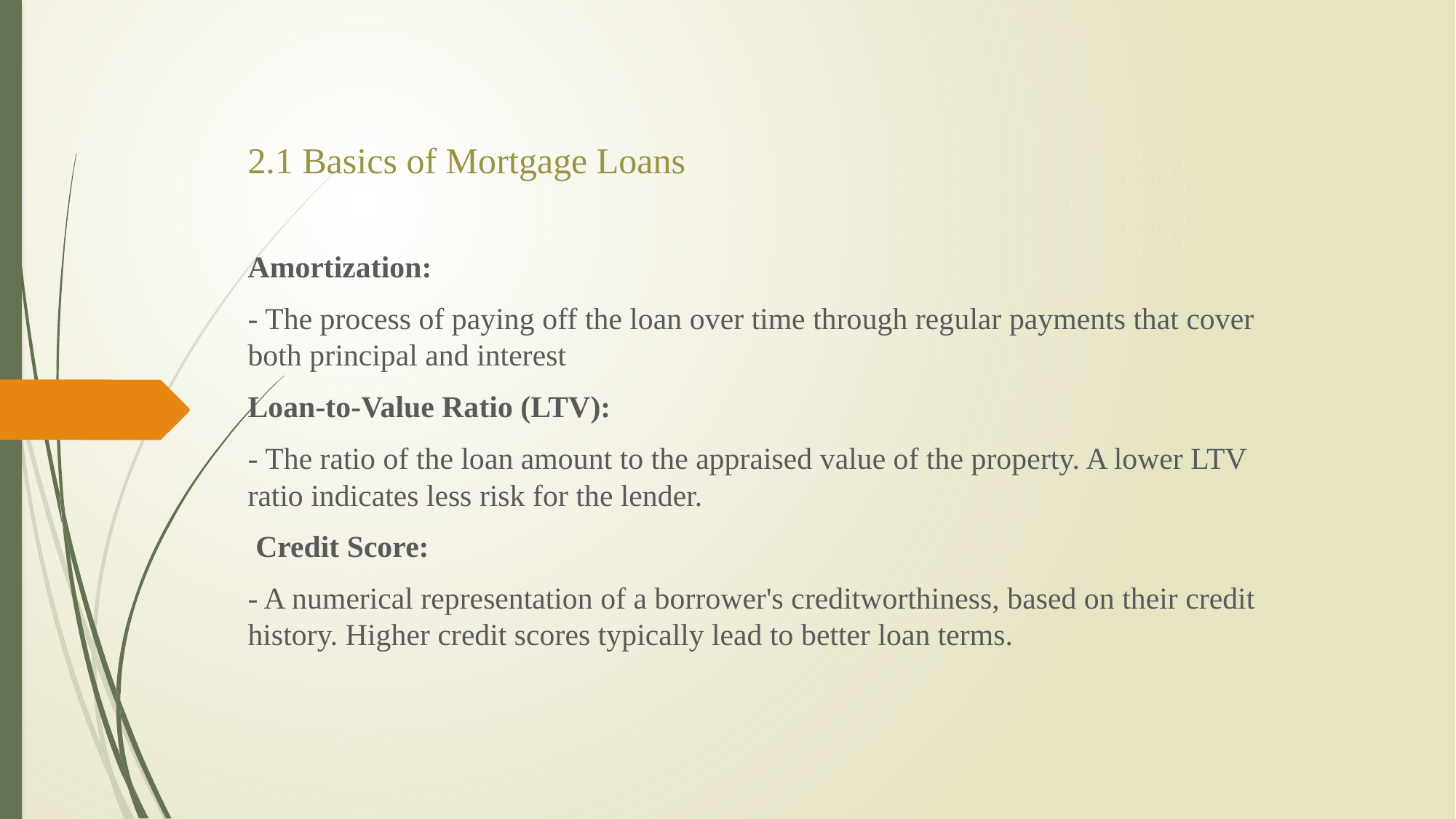

2.1 Basics of Mortgage Loans

Amortization:
- The process of paying off the loan over time through regular payments that cover both principal and interest
Loan-to-Value Ratio (LTV):
- The ratio of the loan amount to the appraised value of the property. A lower LTV ratio indicates less risk for the lender.
 Credit Score:
- A numerical representation of a borrower's creditworthiness, based on their credit history. Higher credit scores typically lead to better loan terms.